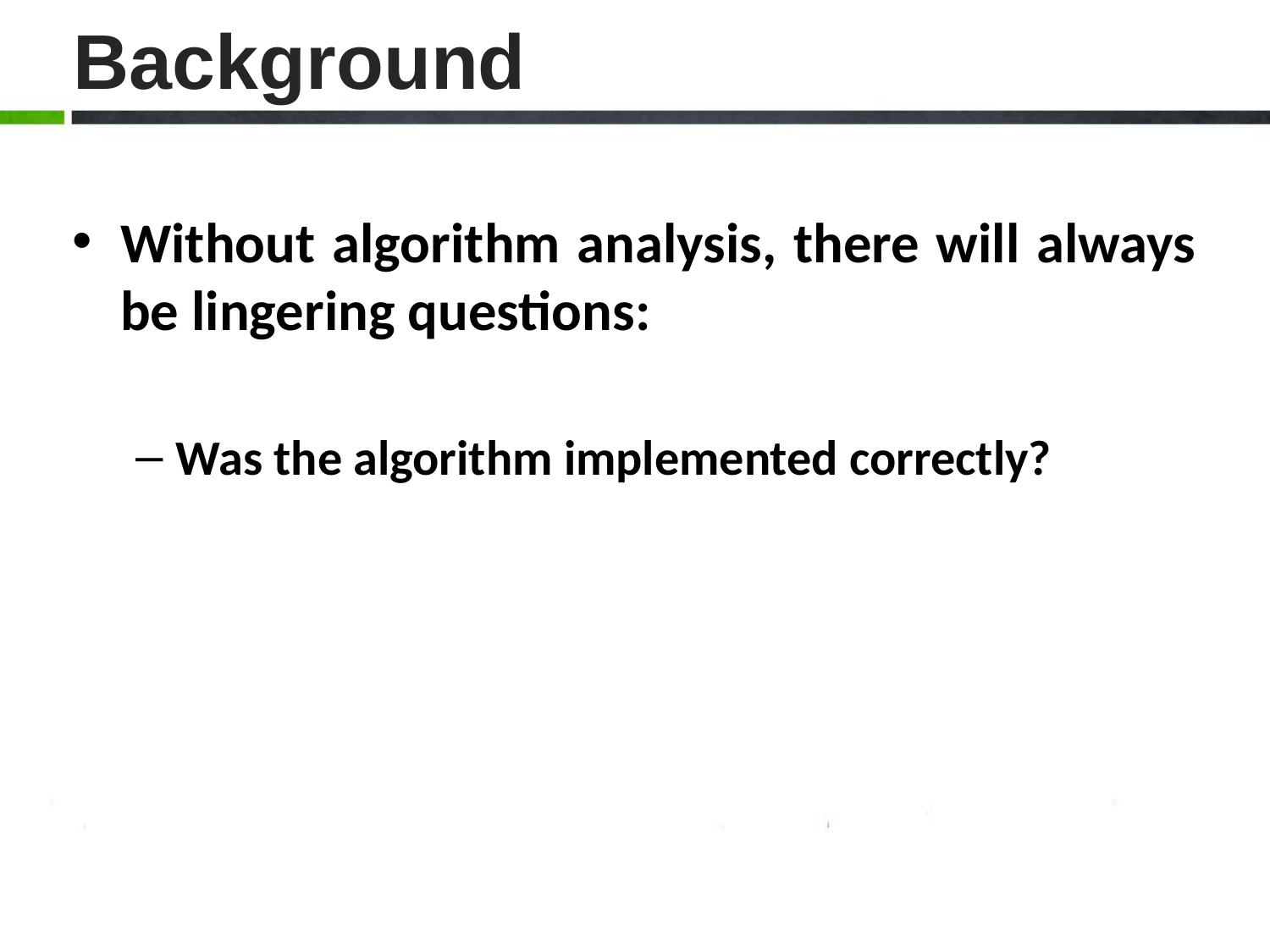

# Background
Without algorithm analysis, there will always be lingering questions:

Was the algorithm implemented correctly?